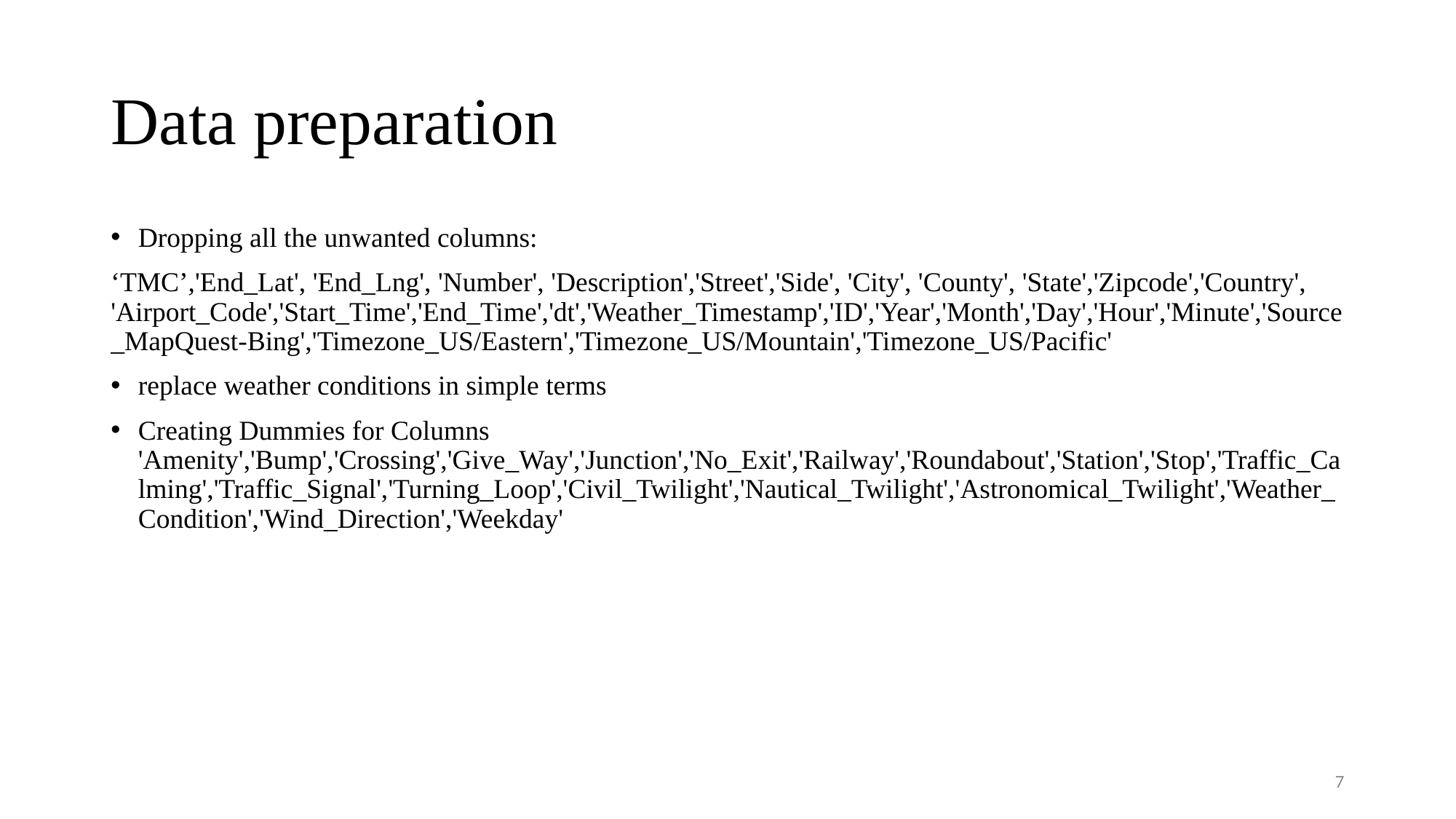

# Data preparation
Dropping all the unwanted columns:
‘TMC’,'End_Lat', 'End_Lng', 'Number', 'Description','Street','Side', 'City', 'County', 'State','Zipcode','Country', 'Airport_Code','Start_Time','End_Time','dt','Weather_Timestamp','ID','Year','Month','Day','Hour','Minute','Source_MapQuest-Bing','Timezone_US/Eastern','Timezone_US/Mountain','Timezone_US/Pacific'
replace weather conditions in simple terms
Creating Dummies for Columns 'Amenity','Bump','Crossing','Give_Way','Junction','No_Exit','Railway','Roundabout','Station','Stop','Traffic_Calming','Traffic_Signal','Turning_Loop','Civil_Twilight','Nautical_Twilight','Astronomical_Twilight','Weather_Condition','Wind_Direction','Weekday'
7